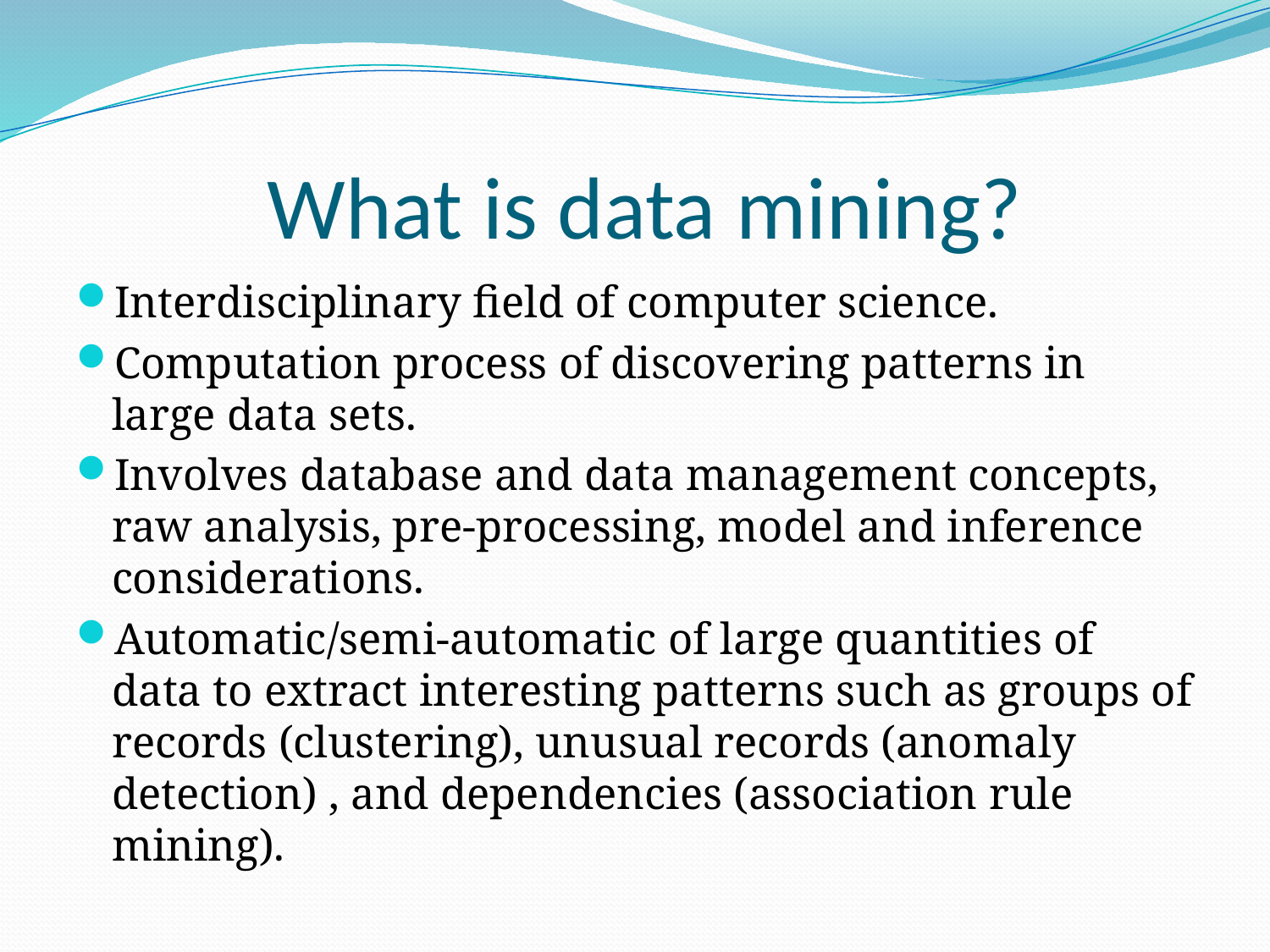

# What is data mining?
Interdisciplinary field of computer science.
Computation process of discovering patterns in large data sets.
Involves database and data management concepts, raw analysis, pre-processing, model and inference considerations.
Automatic/semi-automatic of large quantities of data to extract interesting patterns such as groups of records (clustering), unusual records (anomaly detection) , and dependencies (association rule mining).